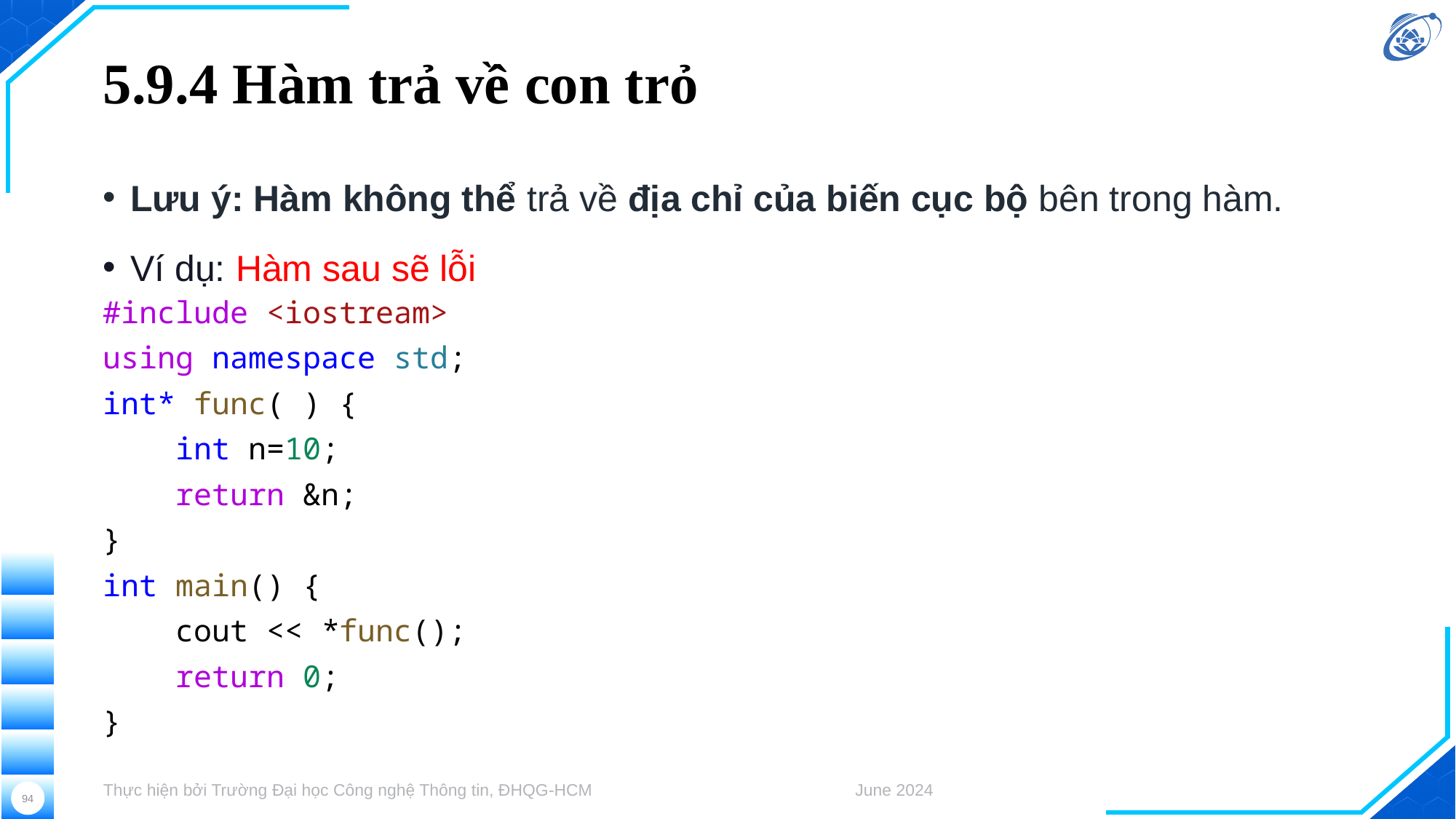

# 5.9.4 Hàm trả về con trỏ
Lưu ý: Hàm không thể trả về địa chỉ của biến cục bộ bên trong hàm.
Ví dụ: Hàm sau sẽ lỗi
#include <iostream>
using namespace std;
int* func( ) {
    int n=10;
    return &n;
}
int main() {
    cout << *func();
    return 0;
}
Thực hiện bởi Trường Đại học Công nghệ Thông tin, ĐHQG-HCM
June 2024
94